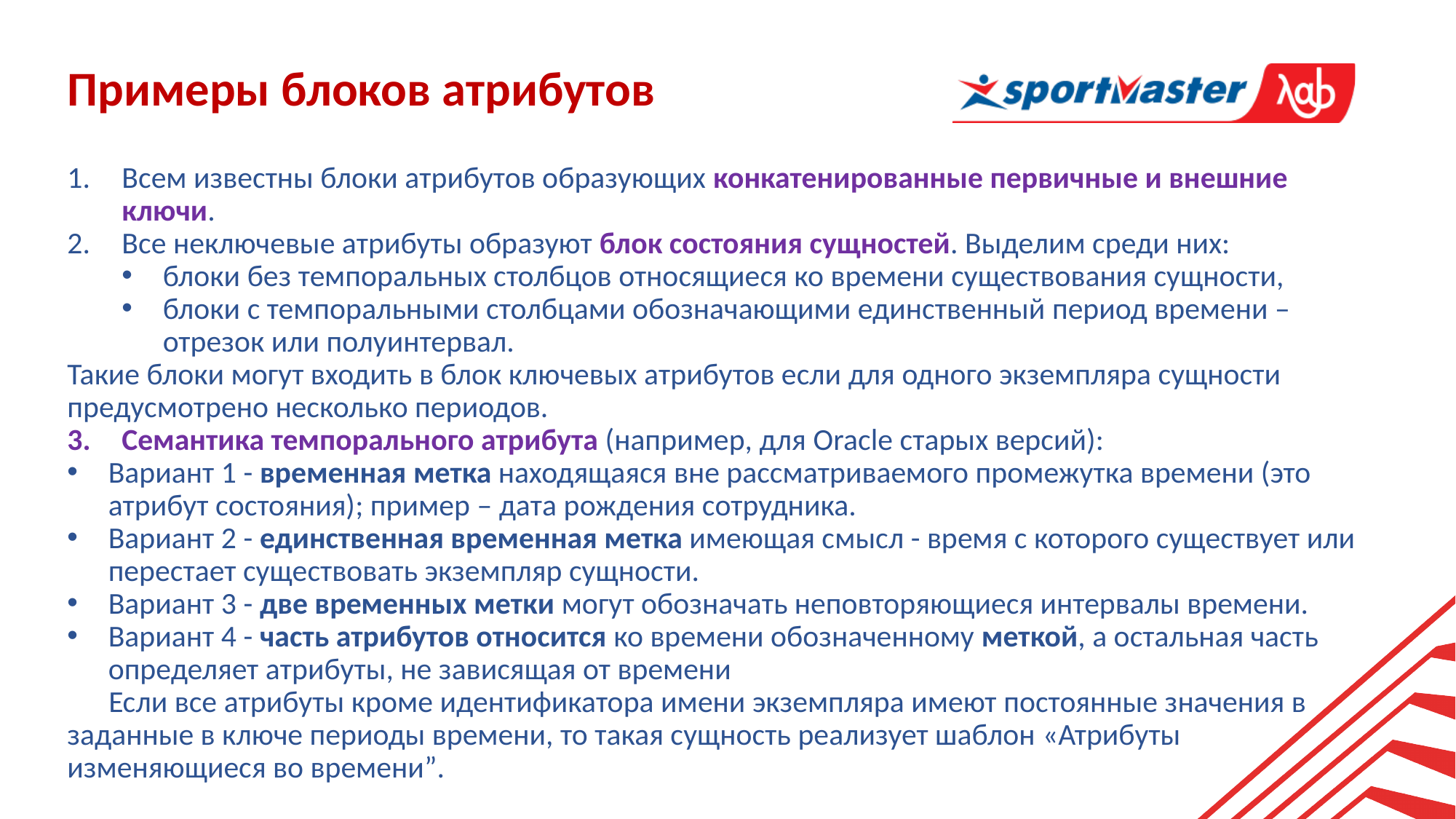

Примеры блоков атрибутов
Всем известны блоки атрибутов образующих конкатенированные первичные и внешние ключи.
Все неключевые атрибуты образуют блок состояния сущностей. Выделим среди них:
блоки без темпоральных столбцов относящиеся ко времени существования сущности,
блоки с темпоральными столбцами обозначающими единственный период времени – отрезок или полуинтервал.
Такие блоки могут входить в блок ключевых атрибутов если для одного экземпляра сущности  предусмотрено несколько периодов.
Семантика темпорального атрибута (например, для Oracle старых версий):
Вариант 1 - временная метка находящаяся вне рассматриваемого промежутка времени (это атрибут состояния); пример – дата рождения сотрудника.
Вариант 2 - единственная временная метка имеющая смысл - время с которого существует или перестает существовать экземпляр сущности.
Вариант 3 - две временных метки могут обозначать неповторяющиеся интервалы времени.
Вариант 4 - часть атрибутов относится ко времени обозначенному меткой, а остальная часть определяет атрибуты, не зависящая от времени
      Если все атрибуты кроме идентификатора имени экземпляра имеют постоянные значения в заданные в ключе периоды времени, то такая сущность реализует шаблон «Атрибуты изменяющиеся во времени”.